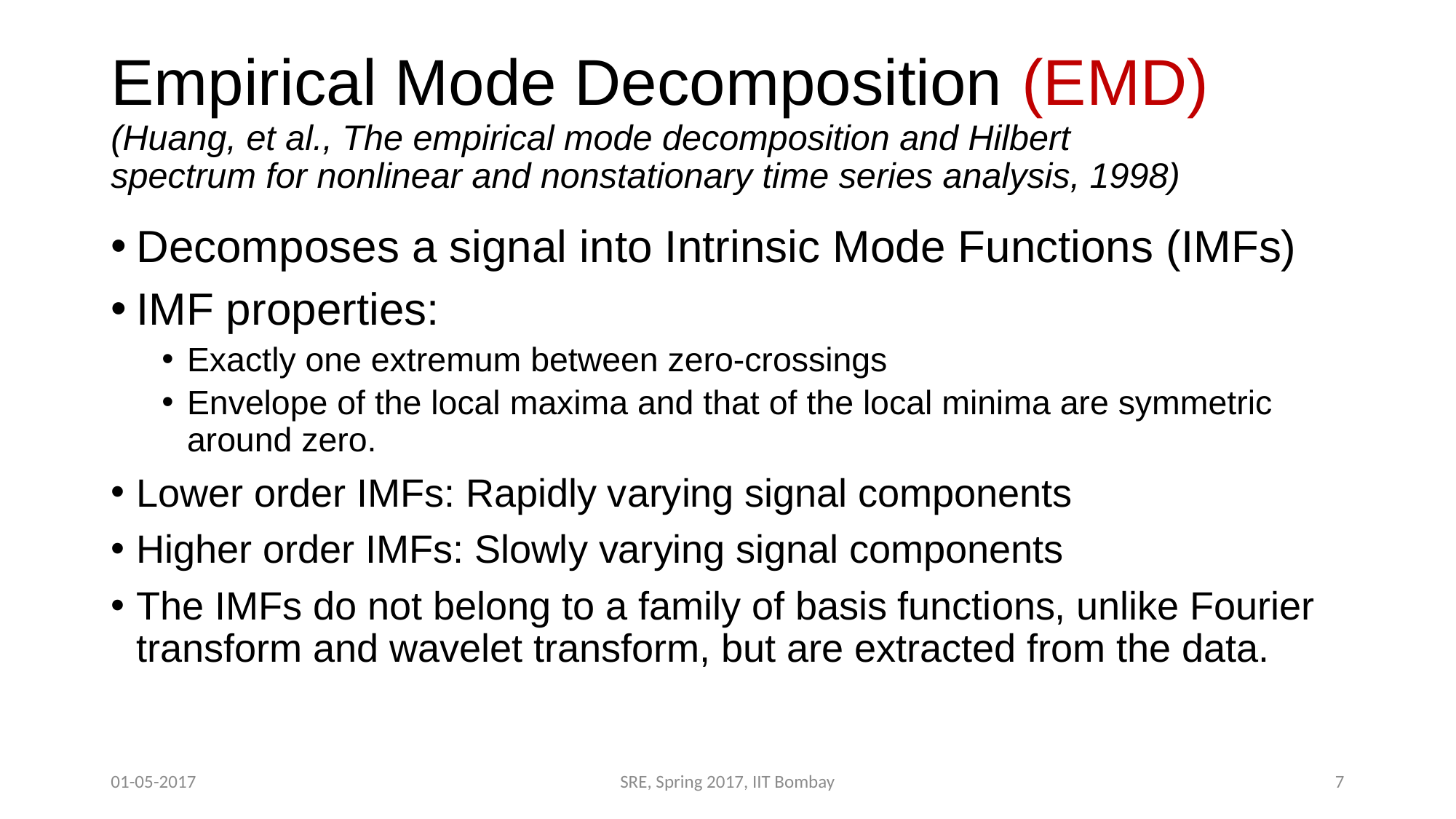

# Empirical Mode Decomposition (EMD) (Huang, et al., The empirical mode decomposition and Hilbert spectrum for nonlinear and nonstationary time series analysis, 1998)
Decomposes a signal into Intrinsic Mode Functions (IMFs)
IMF properties:
Exactly one extremum between zero-crossings
Envelope of the local maxima and that of the local minima are symmetric around zero.
Lower order IMFs: Rapidly varying signal components
Higher order IMFs: Slowly varying signal components
The IMFs do not belong to a family of basis functions, unlike Fourier transform and wavelet transform, but are extracted from the data.
01-05-2017
SRE, Spring 2017, IIT Bombay
7